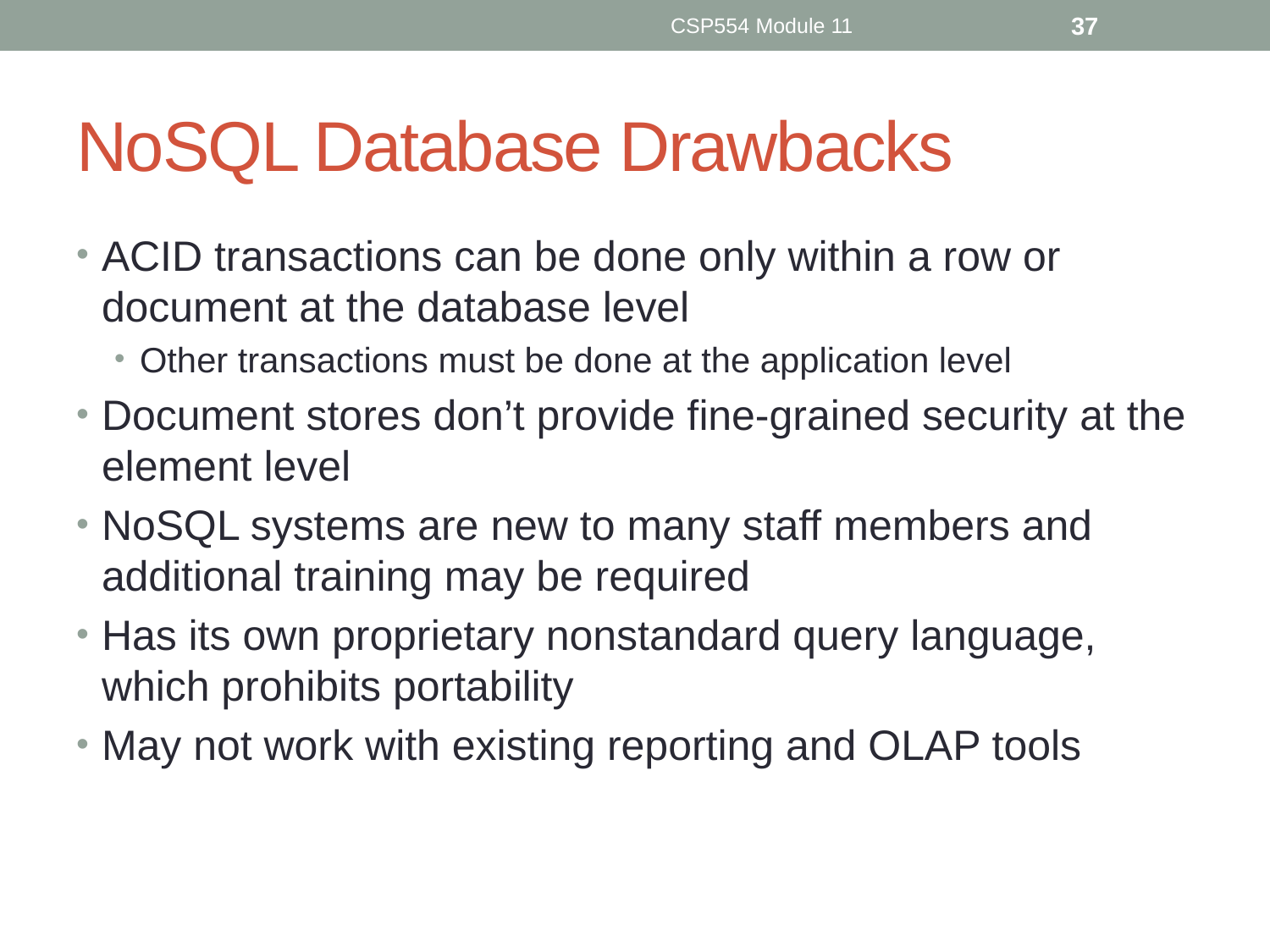

CSP554 Module 11
37
# NoSQL Database Drawbacks
ACID transactions can be done only within a row or document at the database level
Other transactions must be done at the application level
Document stores don’t provide fine-grained security at the element level
NoSQL systems are new to many staff members and additional training may be required
Has its own proprietary nonstandard query language, which prohibits portability
May not work with existing reporting and OLAP tools